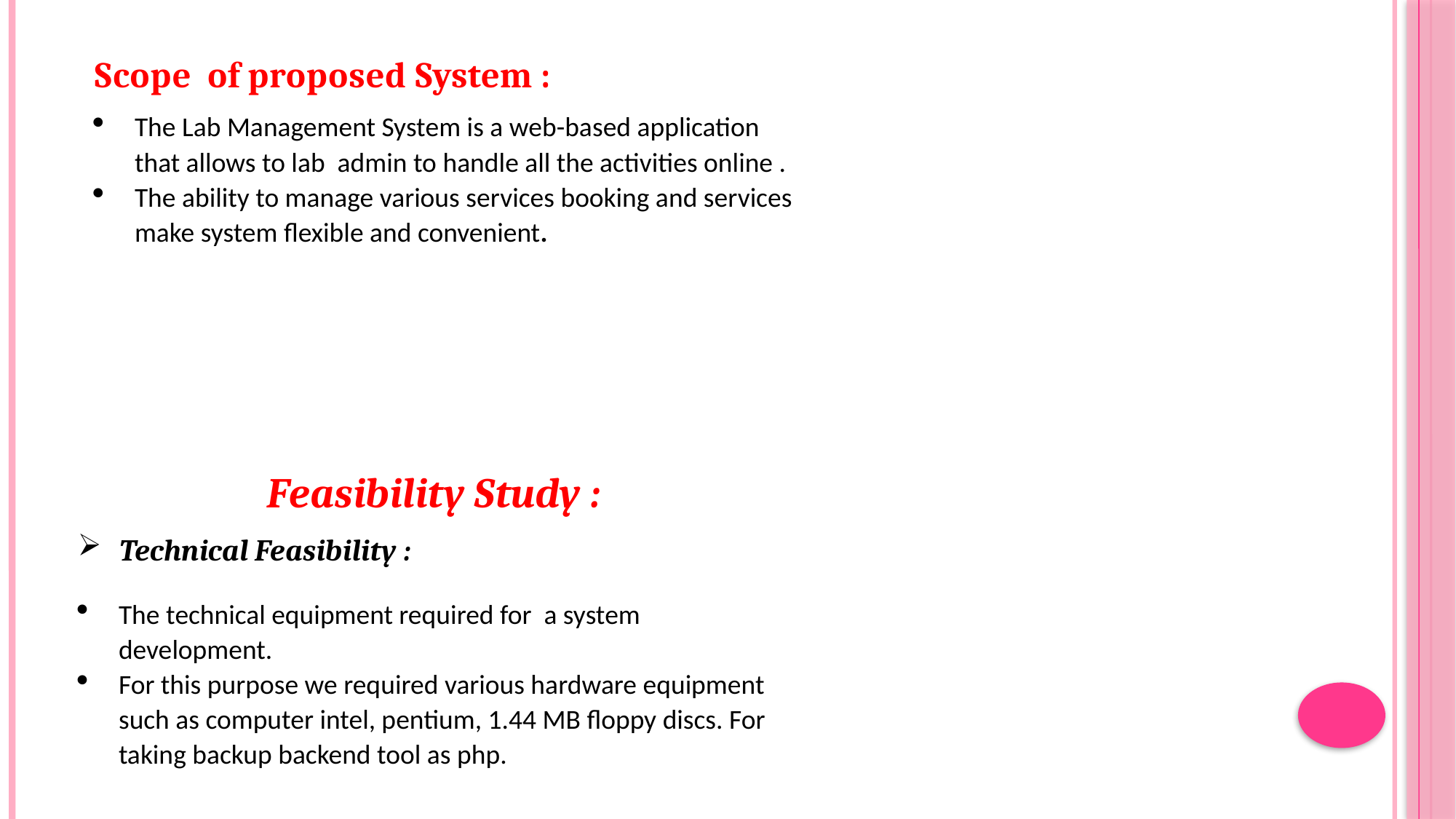

Scope  of proposed System :
The Lab Management System is a web-based application that allows to lab  admin to handle all the activities online .
The ability to manage various services booking and services make system flexible and convenient.
Feasibility Study :
Technical Feasibility :

The technical equipment required for  a system development.
For this purpose we required various hardware equipment such as computer intel, pentium, 1.44 MB floppy discs. For taking backup backend tool as php.